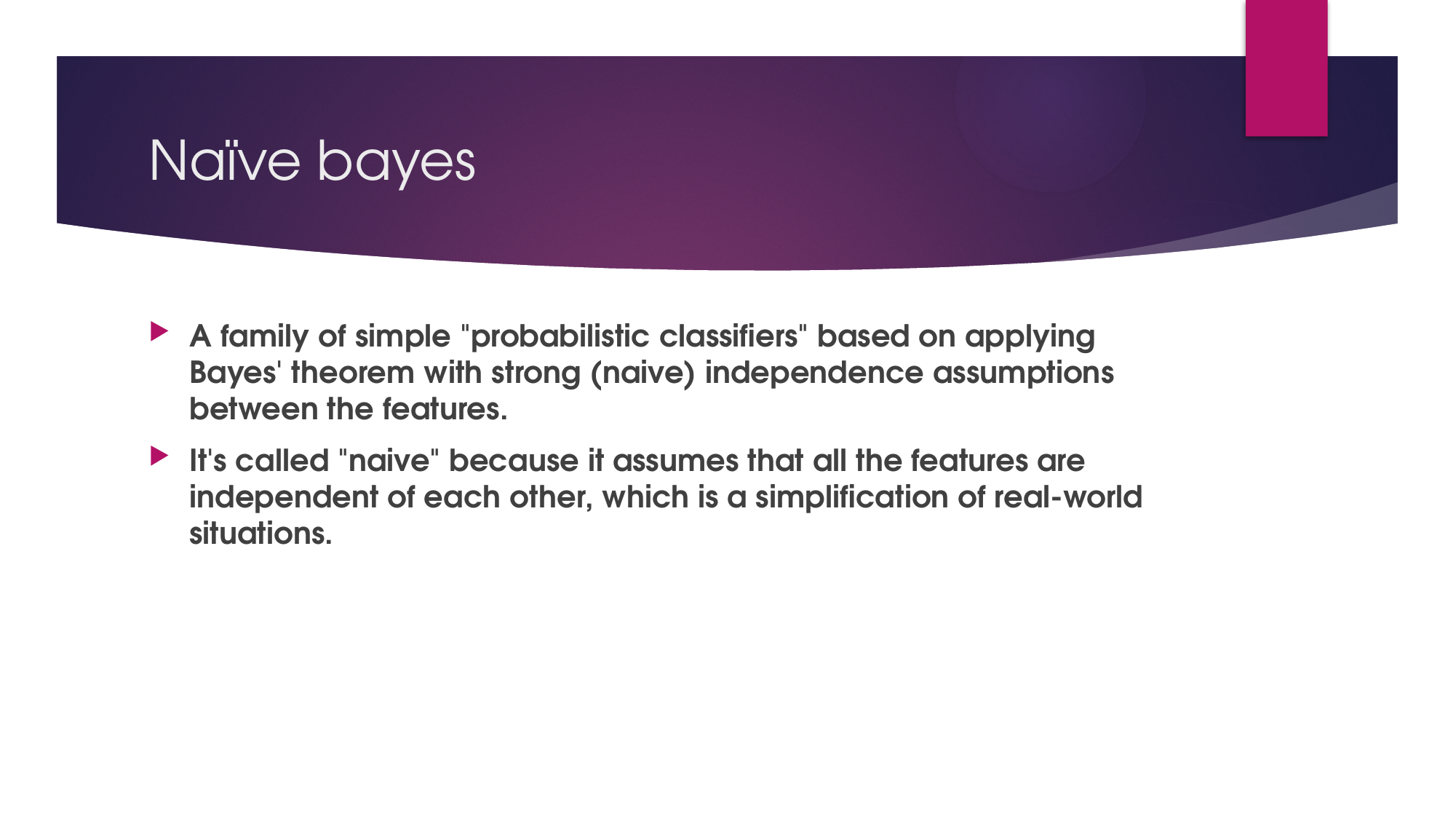

# Naïve bayes
A family of simple "probabilistic classifiers" based on applying Bayes' theorem with strong (naive) independence assumptions between the features.
It's called "naive" because it assumes that all the features are independent of each other, which is a simplification of real-world situations.